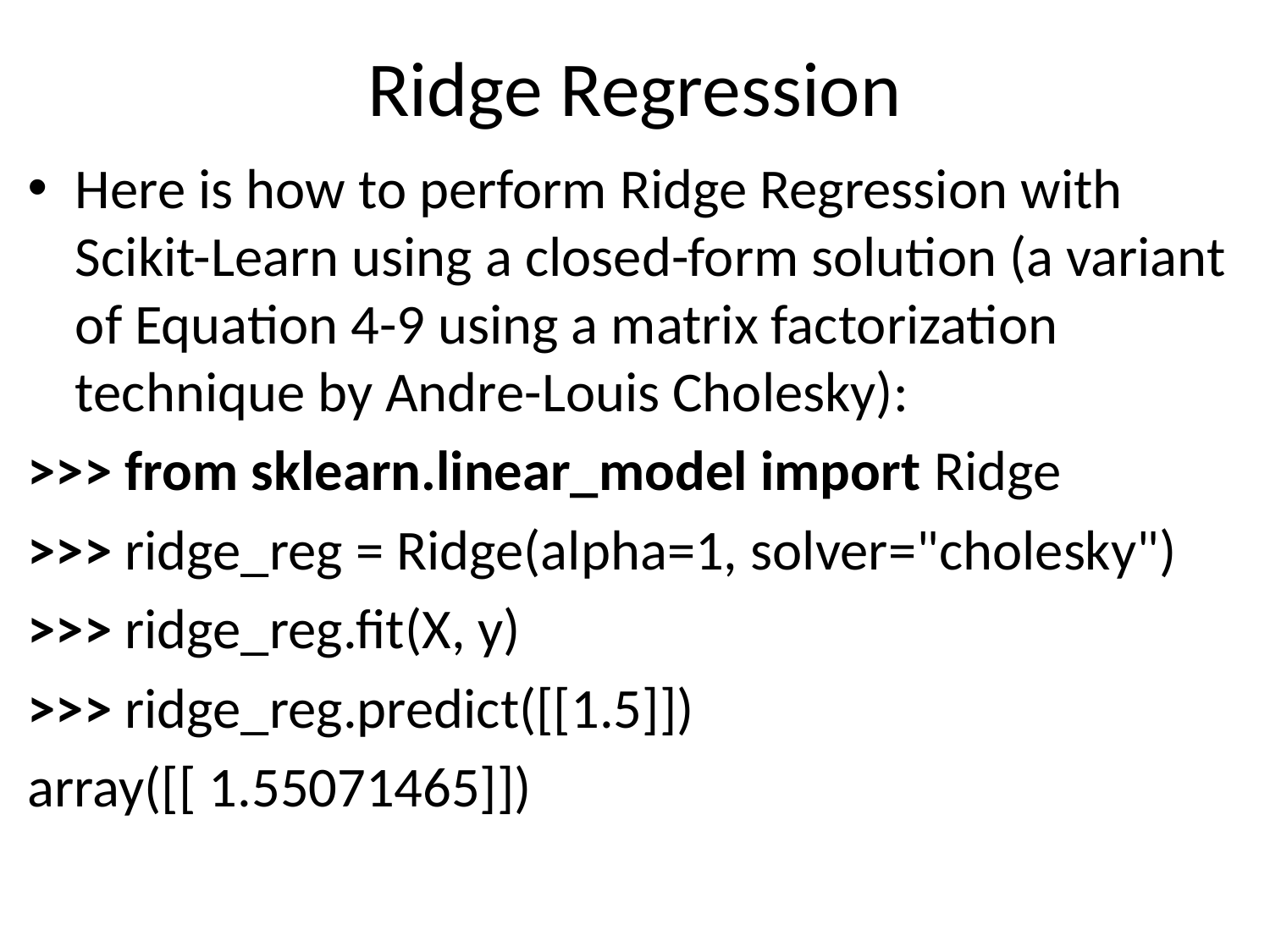

# Ridge Regression
Here is how to perform Ridge Regression with Scikit-Learn using a closed-form solution (a variant of Equation 4-9 using a matrix factorization technique by Andre-Louis Cholesky):
>>> from sklearn.linear_model import Ridge
>>> ridge_reg = Ridge(alpha=1, solver="cholesky")
>>> ridge_reg.fit(X, y)
>>> ridge_reg.predict([[1.5]])
array([[ 1.55071465]])